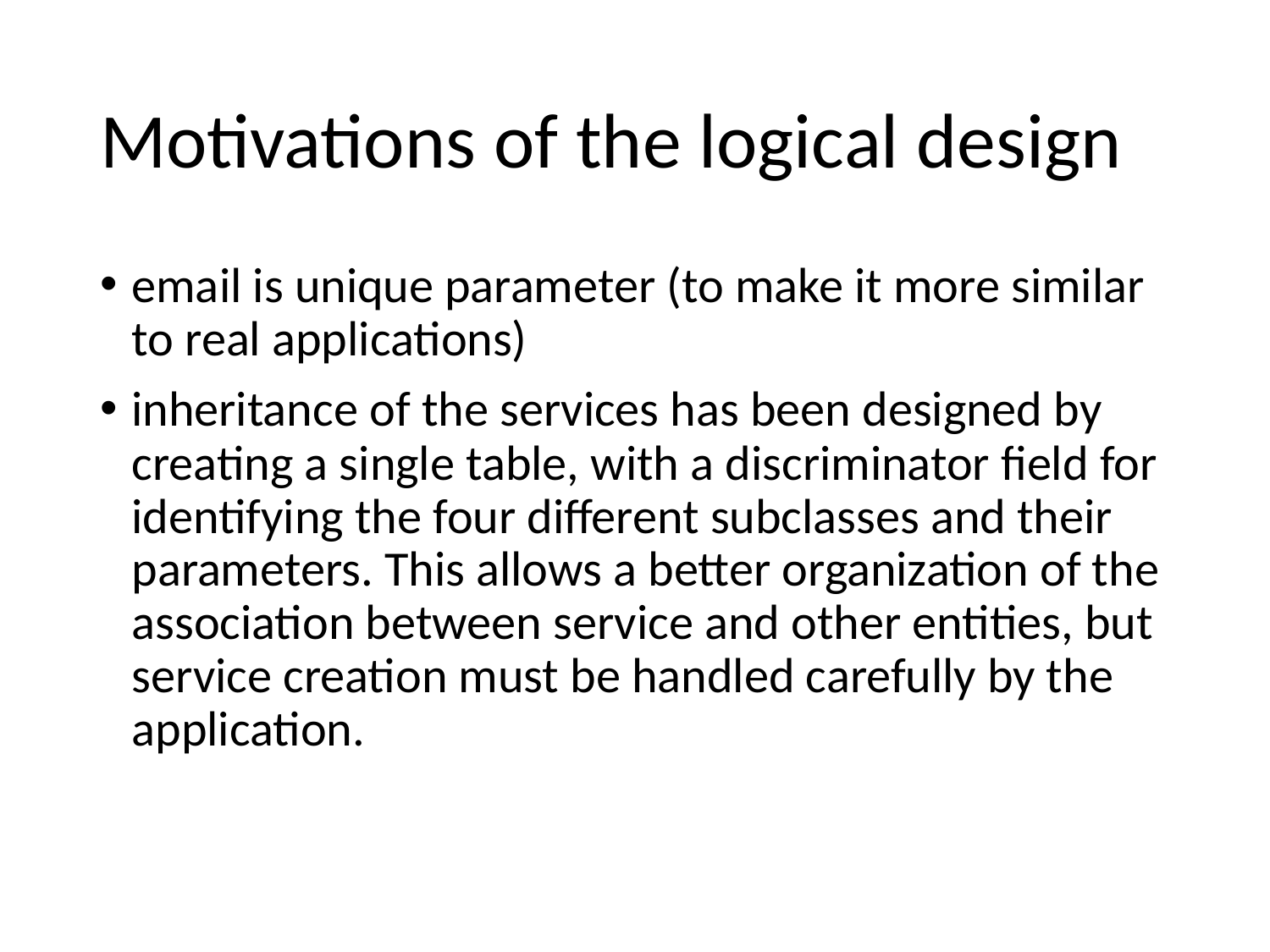

# Motivations of the logical design
email is unique parameter (to make it more similar to real applications)
inheritance of the services has been designed by creating a single table, with a discriminator field for identifying the four different subclasses and their parameters. This allows a better organization of the association between service and other entities, but service creation must be handled carefully by the application.